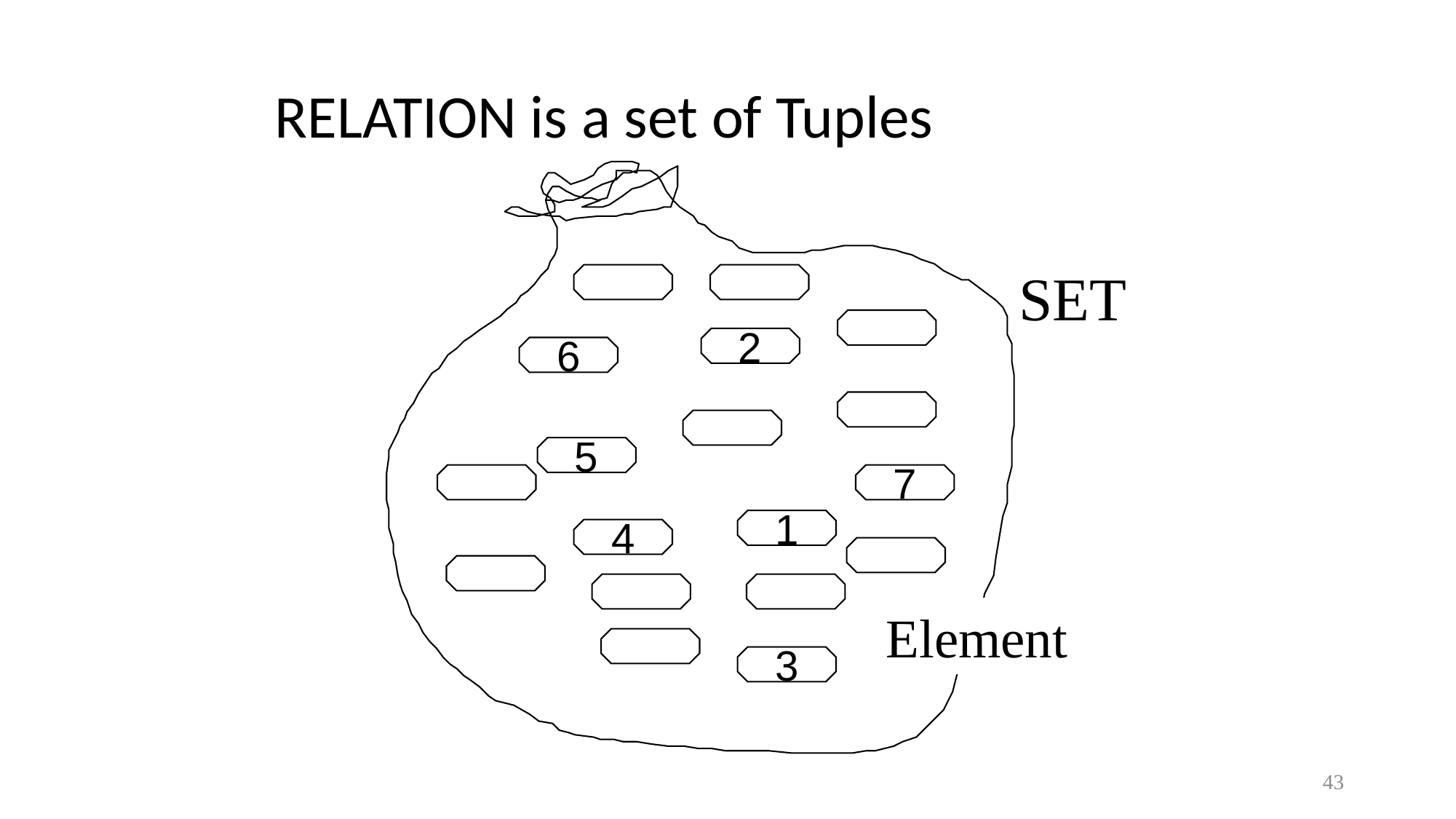

# RELATION is a set of Tuples

SET

2
6

5

7
1
4

Element

3
43